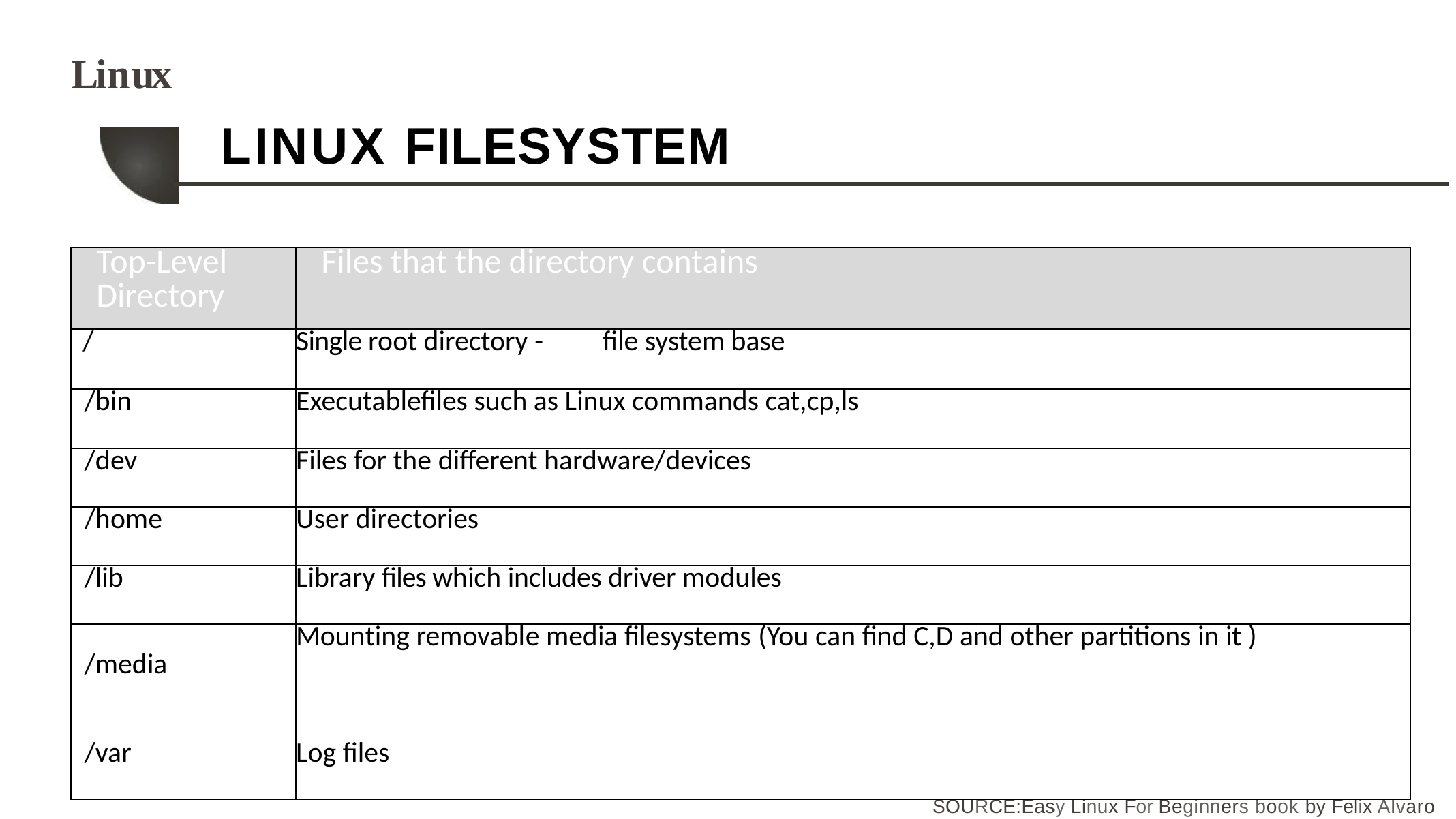

# Linux
LINUX FILESYSTEM

| Top-Level Directory | Files that the directory contains |
| --- | --- |
| / | Single root directory - file system base |
| /bin | Executablefiles such as Linux commands cat,cp,ls |
| /dev | Files for the different hardware/devices |
| /home | User directories |
| /lib | Library files which includes driver modules |
| /media | Mounting removable media filesystems (You can find C,D and other partitions in it ) |
| /var | Log files |
SOURCE:Easy Linux For Beginners book by Felix Alvaro